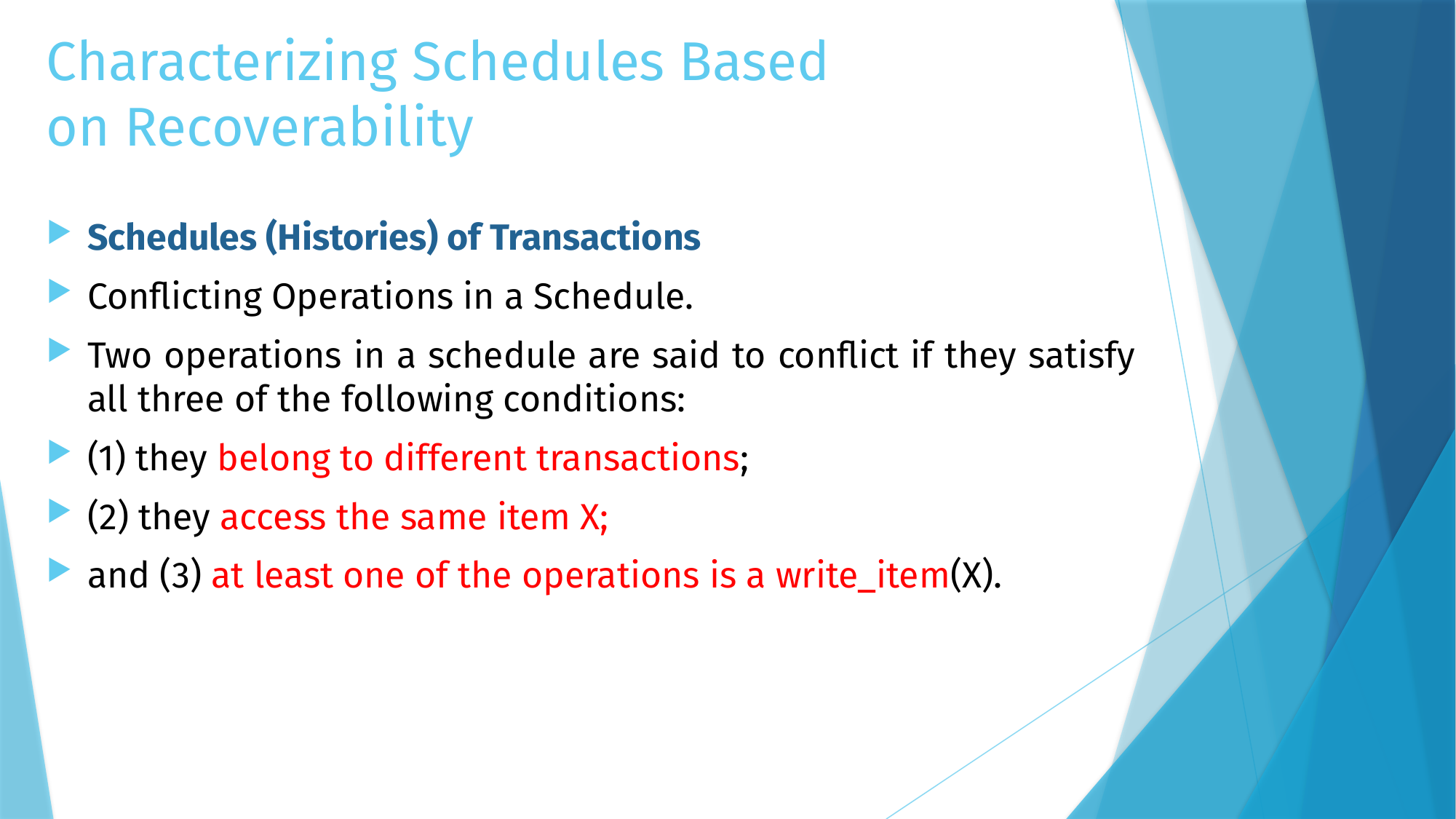

# Characterizing Schedules Based on Recoverability

Schedules (Histories) of Transactions
Conflicting Operations in a Schedule.
Two operations in a schedule are said to conflict if they satisfy all three of the following conditions:
(1) they belong to different transactions;
(2) they access the same item X;
and (3) at least one of the operations is a write_item(X).